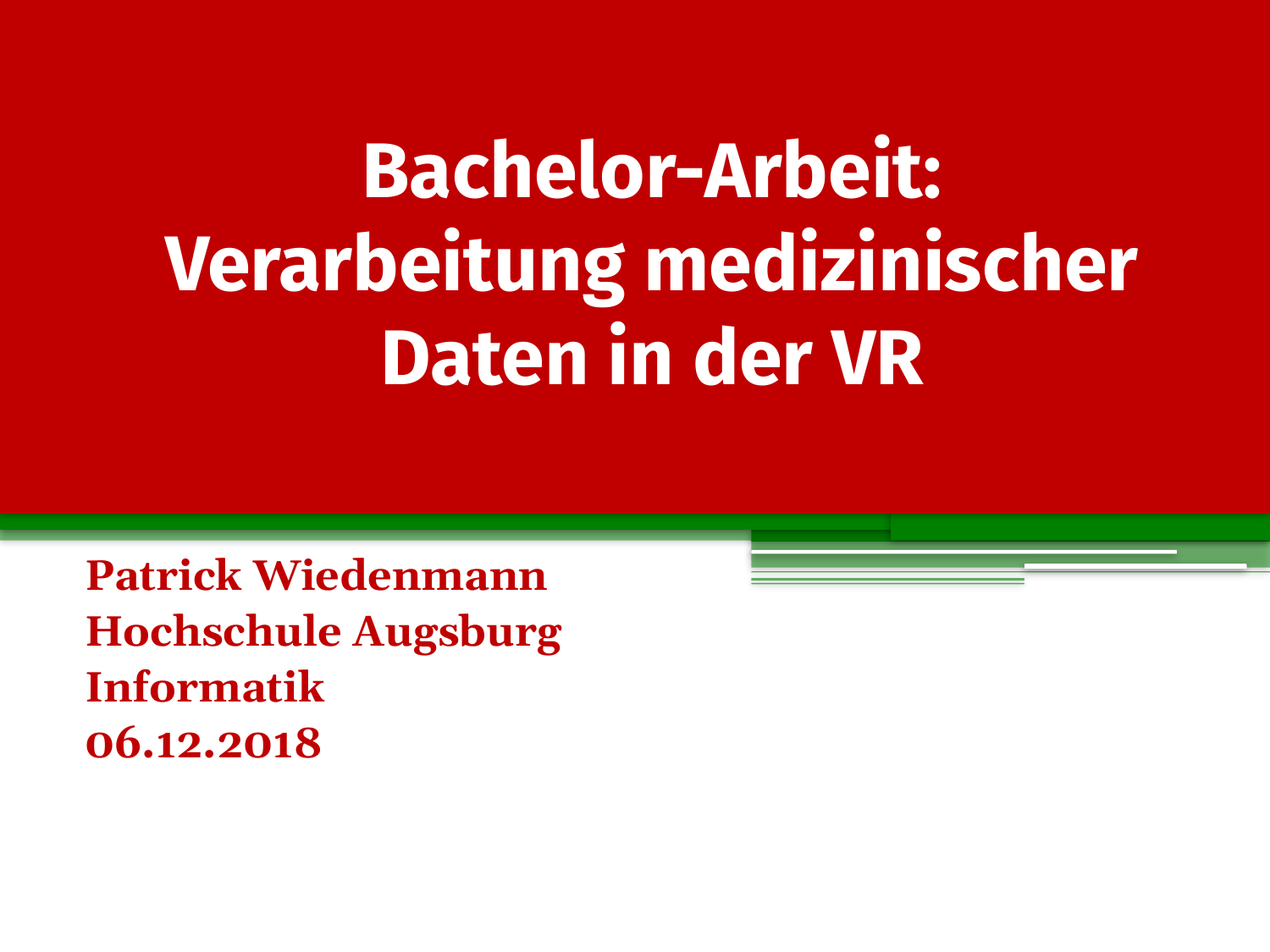

# Bachelor-Arbeit: Verarbeitung medizinischer Daten in der VR
Patrick Wiedenmann
Hochschule Augsburg
Informatik
06.12.2018